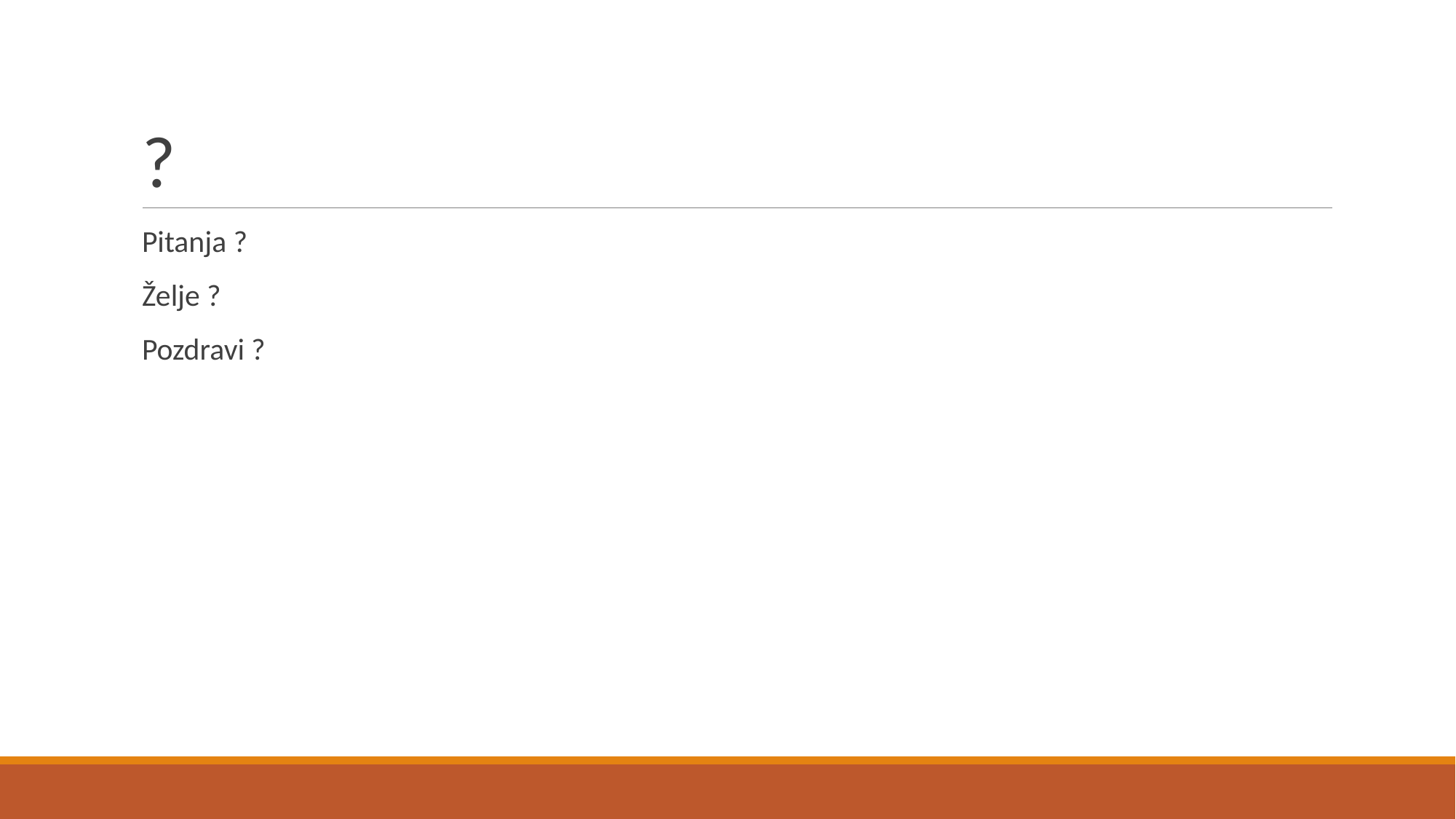

# ?
Pitanja ?
Želje ?
Pozdravi ?